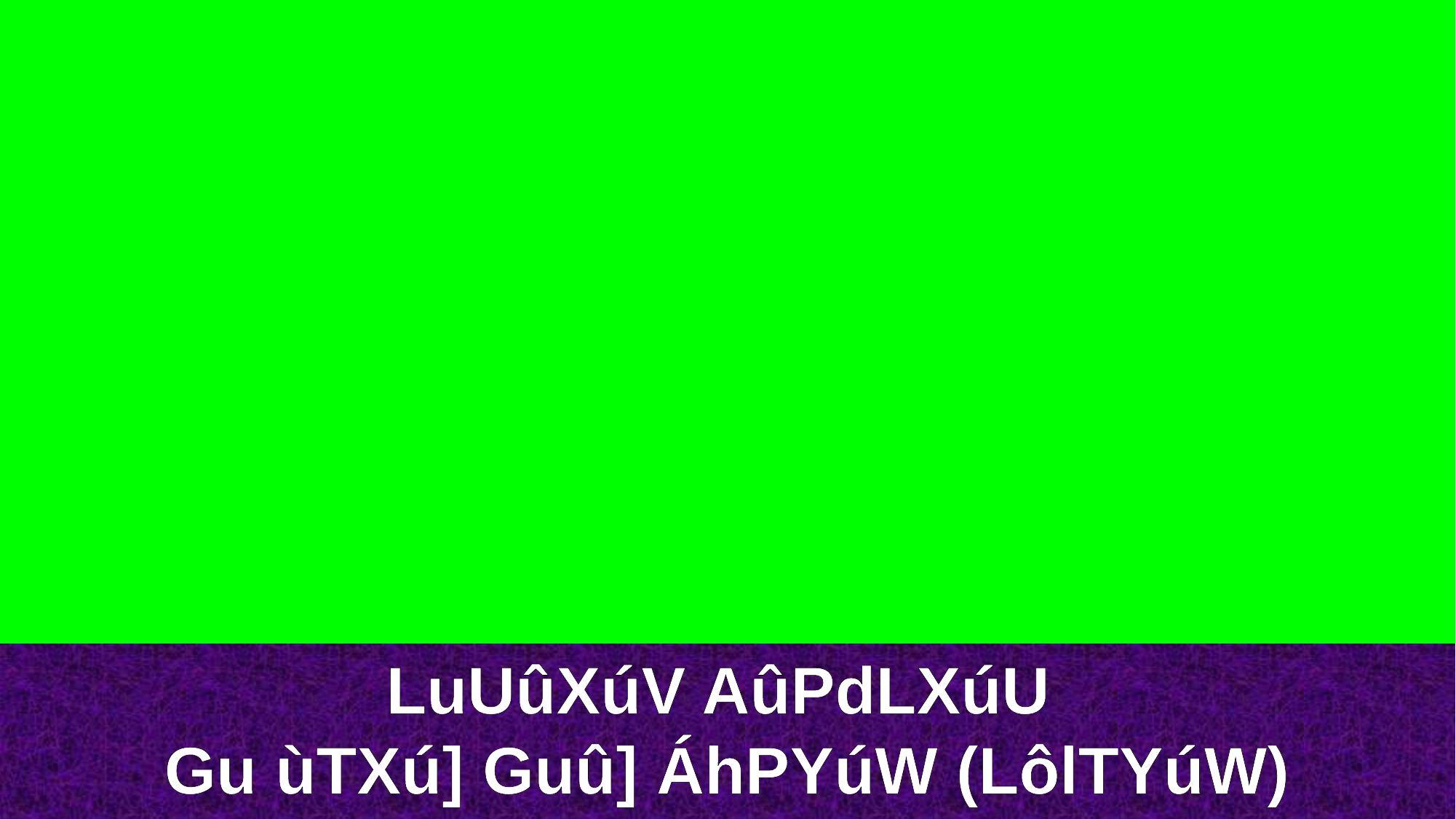

LuUûXúV AûPdLXúU
Gu ùTXú] Guû] ÁhPYúW (LôlTYúW)